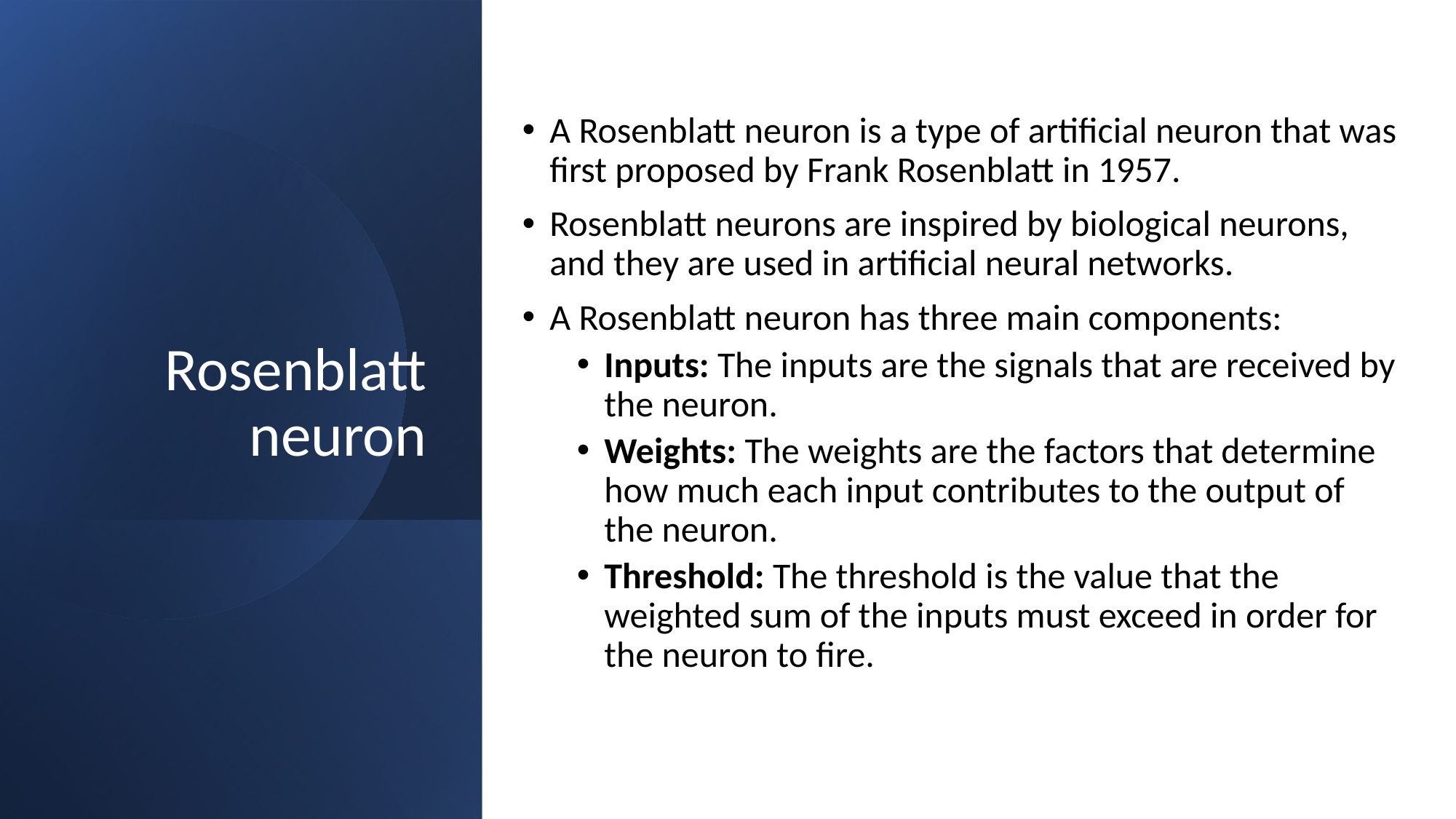

A Rosenblatt neuron is a type of artificial neuron that was first proposed by Frank Rosenblatt in 1957.
Rosenblatt neurons are inspired by biological neurons, and they are used in artificial neural networks.
A Rosenblatt neuron has three main components:
Inputs: The inputs are the signals that are received by the neuron.
Weights: The weights are the factors that determine how much each input contributes to the output of the neuron.
Threshold: The threshold is the value that the weighted sum of the inputs must exceed in order for the neuron to fire.
# Rosenblatt neuron